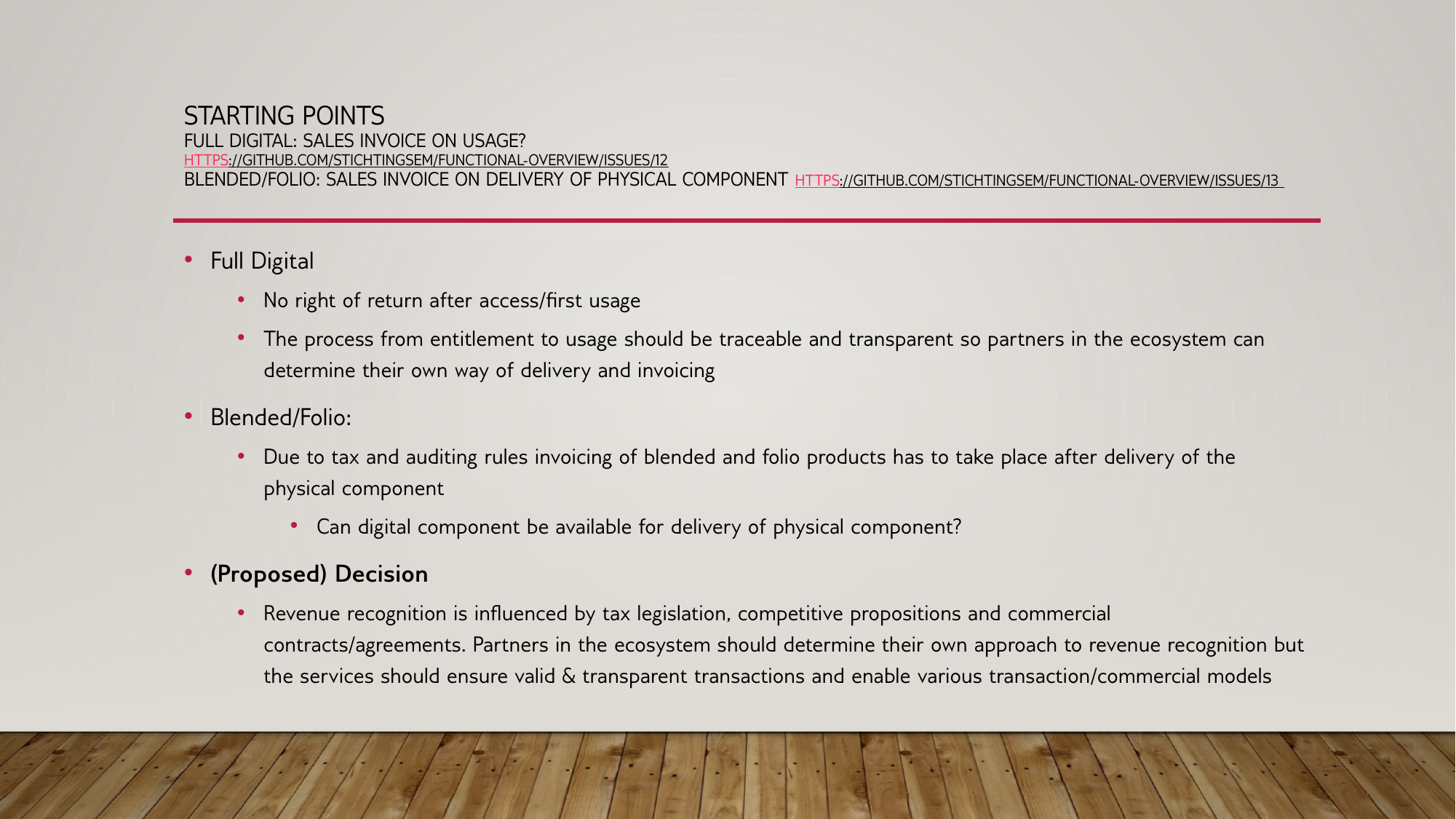

# Starting Points Full Digital: Sales invoice on usage? https://github.com/stichtingsem/functional-overview/issues/12 Blended/Folio: Sales invoice on delivery of physical component https://github.com/stichtingsem/functional-overview/issues/13
Full Digital
No right of return after access/first usage
The process from entitlement to usage should be traceable and transparent so partners in the ecosystem can determine their own way of delivery and invoicing
Blended/Folio:
Due to tax and auditing rules invoicing of blended and folio products has to take place after delivery of the physical component
Can digital component be available for delivery of physical component?
(Proposed) Decision
Revenue recognition is influenced by tax legislation, competitive propositions and commercial contracts/agreements. Partners in the ecosystem should determine their own approach to revenue recognition but the services should ensure valid & transparent transactions and enable various transaction/commercial models